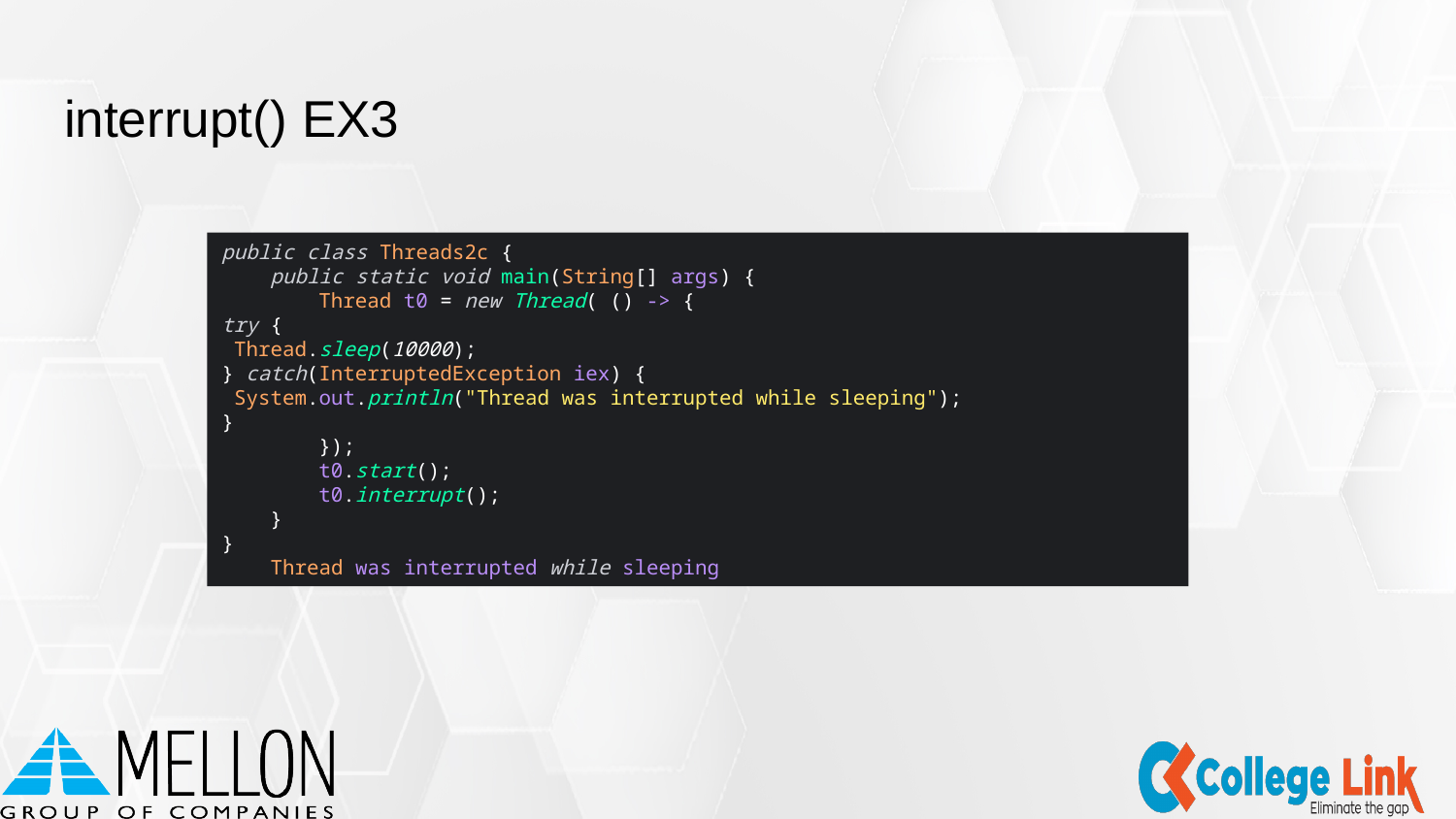

# interrupt() ΕΧ3
public class Threads2c {
    public static void main(String[] args) {
        Thread t0 = new Thread( () -> {
try {
 Thread.sleep(10000);
} catch(InterruptedException iex) {
 System.out.println("Thread was interrupted while sleeping");
}
        });
        t0.start();
        t0.interrupt();
    }
}
    Thread was interrupted while sleeping